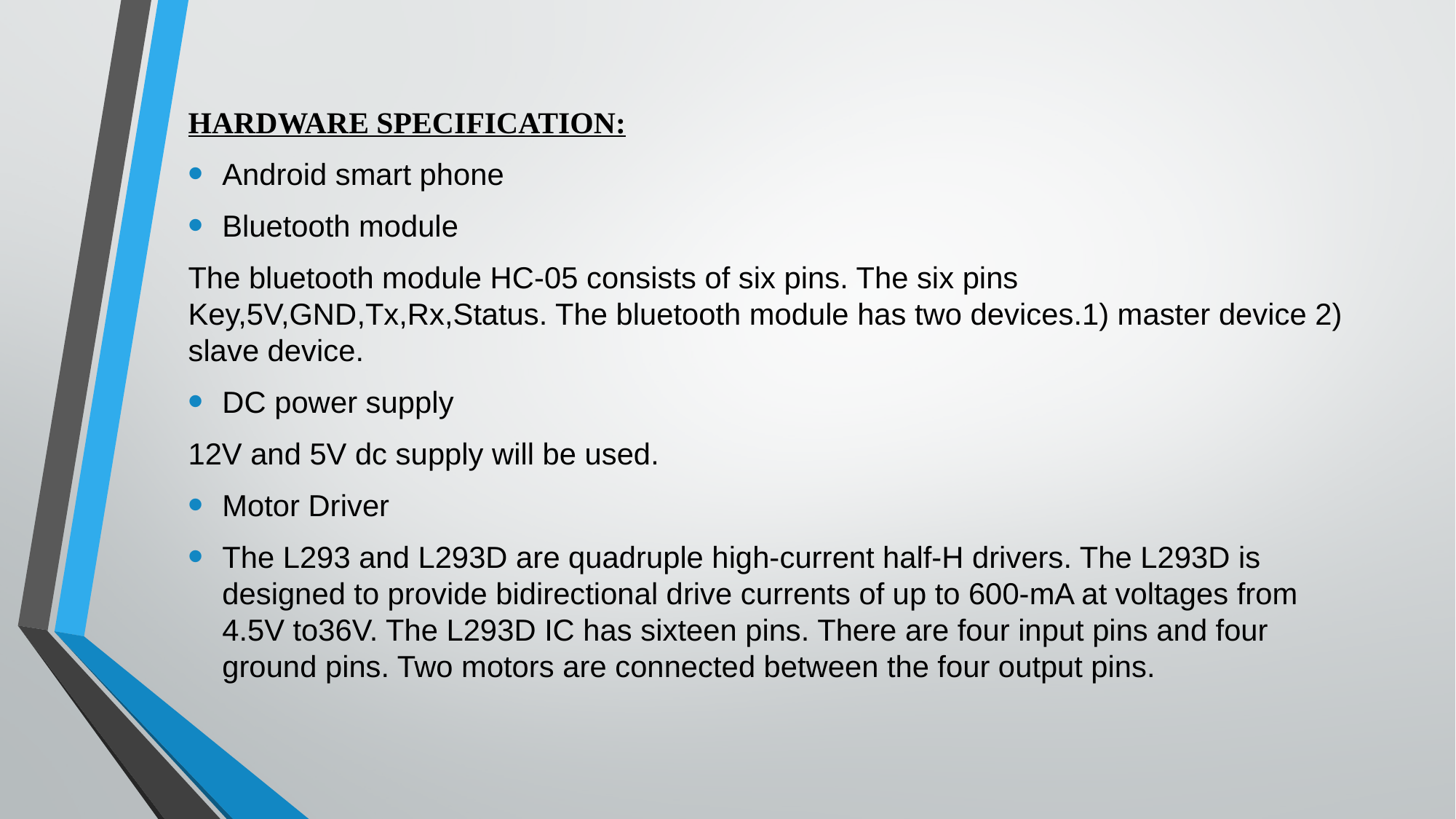

HARDWARE SPECIFICATION:
Android smart phone
Bluetooth module
The bluetooth module HC-05 consists of six pins. The six pins Key,5V,GND,Tx,Rx,Status. The bluetooth module has two devices.1) master device 2) slave device.
DC power supply
12V and 5V dc supply will be used.
Motor Driver
The L293 and L293D are quadruple high-current half-H drivers. The L293D is designed to provide bidirectional drive currents of up to 600-mA at voltages from 4.5V to36V. The L293D IC has sixteen pins. There are four input pins and four ground pins. Two motors are connected between the four output pins.